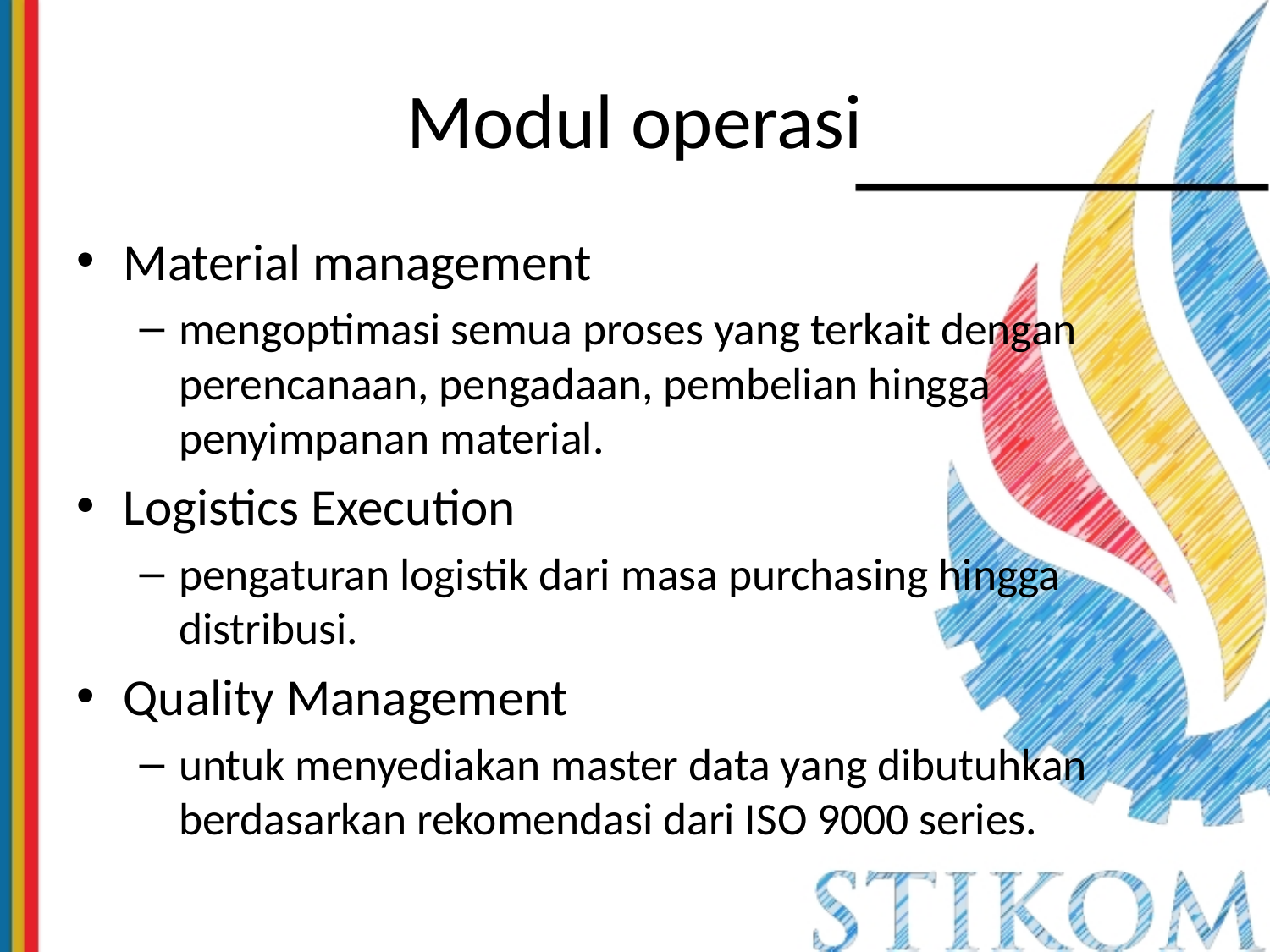

# Modul operasi
Material management
mengoptimasi semua proses yang terkait dengan perencanaan, pengadaan, pembelian hingga penyimpanan material.
Logistics Execution
pengaturan logistik dari masa purchasing hingga distribusi.
Quality Management
untuk menyediakan master data yang dibutuhkan berdasarkan rekomendasi dari ISO 9000 series.